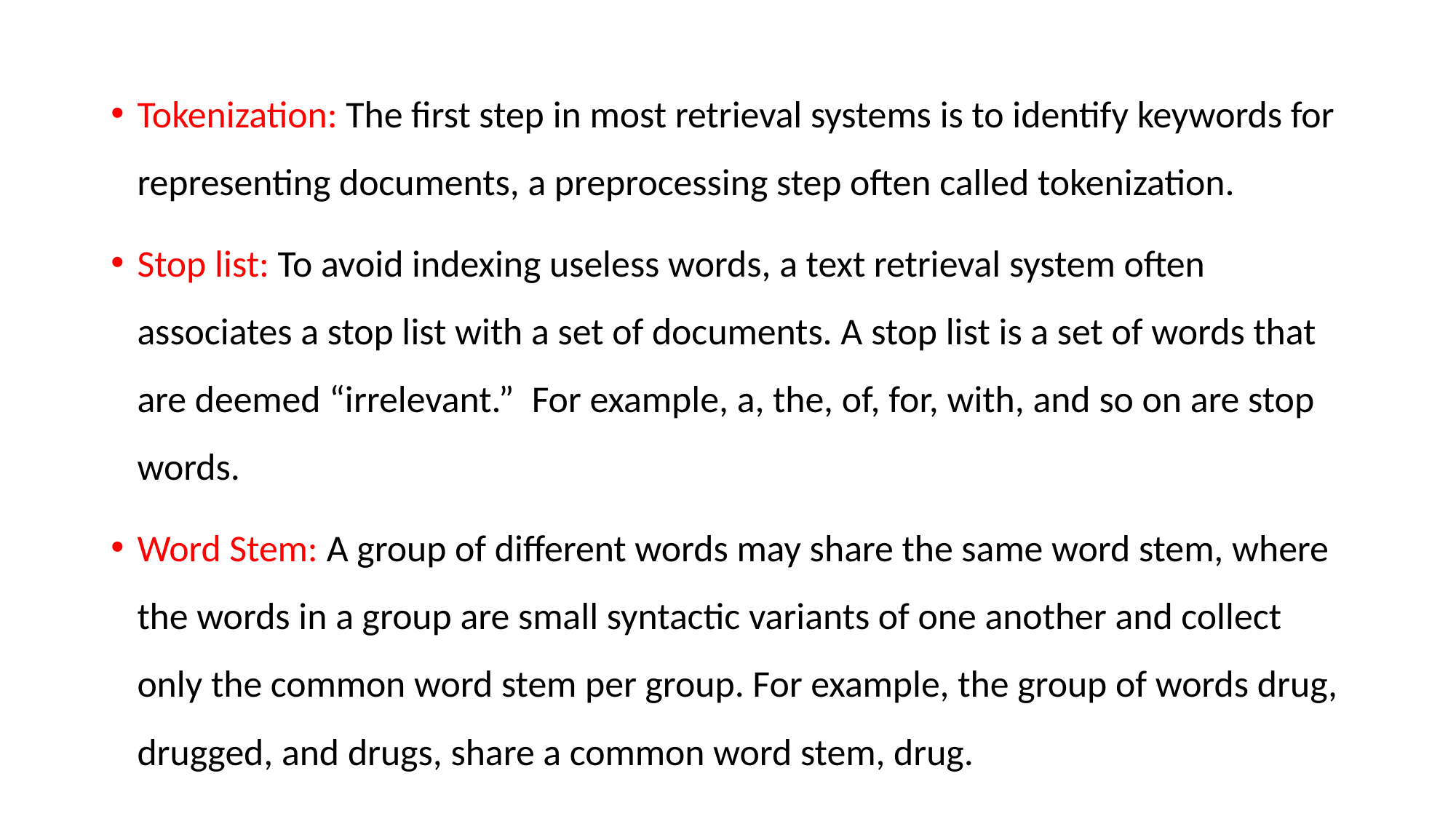

Tokenization: The first step in most retrieval systems is to identify keywords for representing documents, a preprocessing step often called tokenization.
Stop list: To avoid indexing useless words, a text retrieval system often associates a stop list with a set of documents. A stop list is a set of words that are deemed “irrelevant.”  For example, a, the, of, for, with, and so on are stop words.
Word Stem: A group of different words may share the same word stem, where the words in a group are small syntactic variants of one another and collect only the common word stem per group. For example, the group of words drug, drugged, and drugs, share a common word stem, drug.